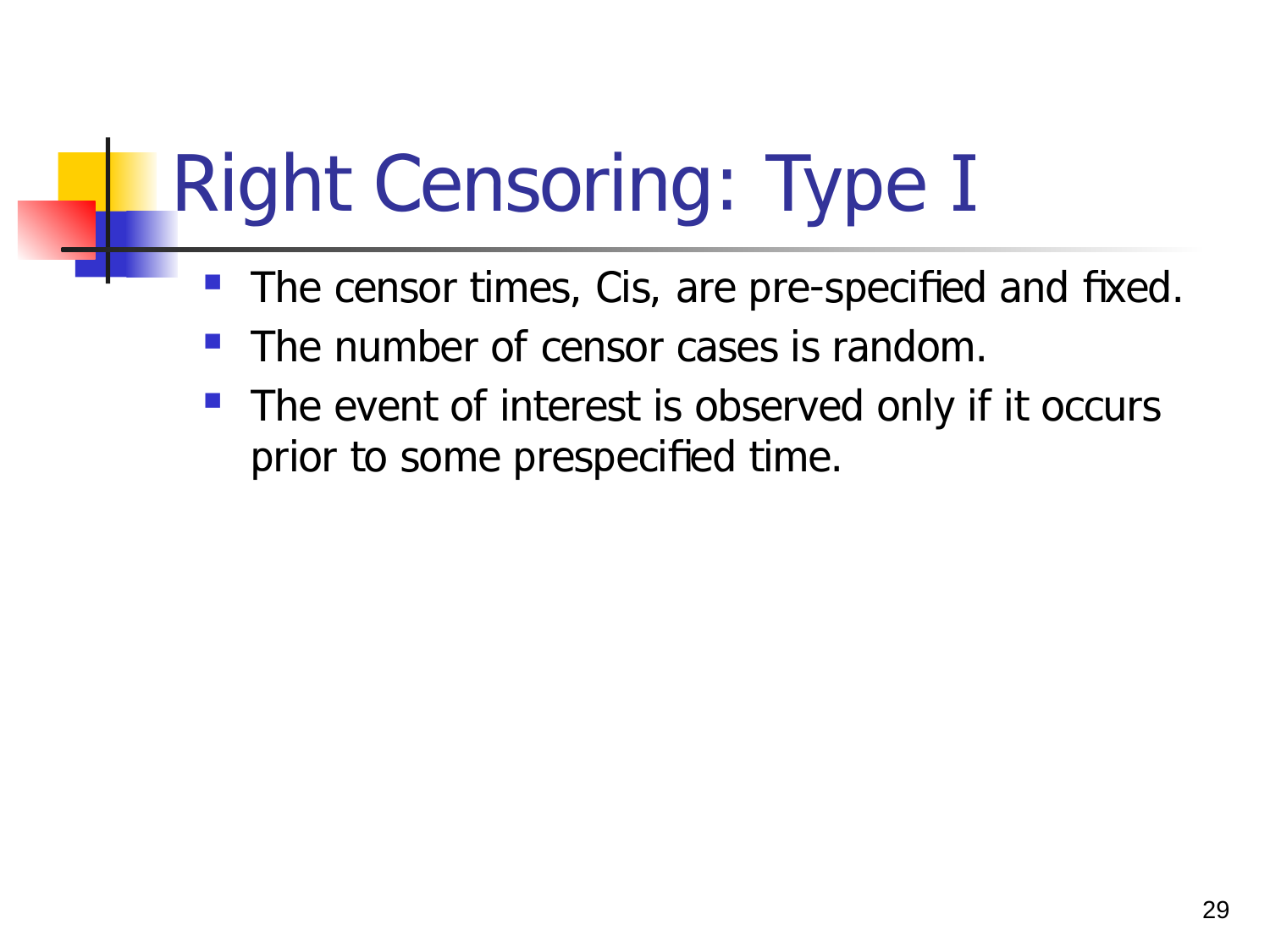

# Right Censoring: Type I
The censor times, Cis, are pre-specified and fixed.
The number of censor cases is random.
The event of interest is observed only if it occurs prior to some prespecified time.
29